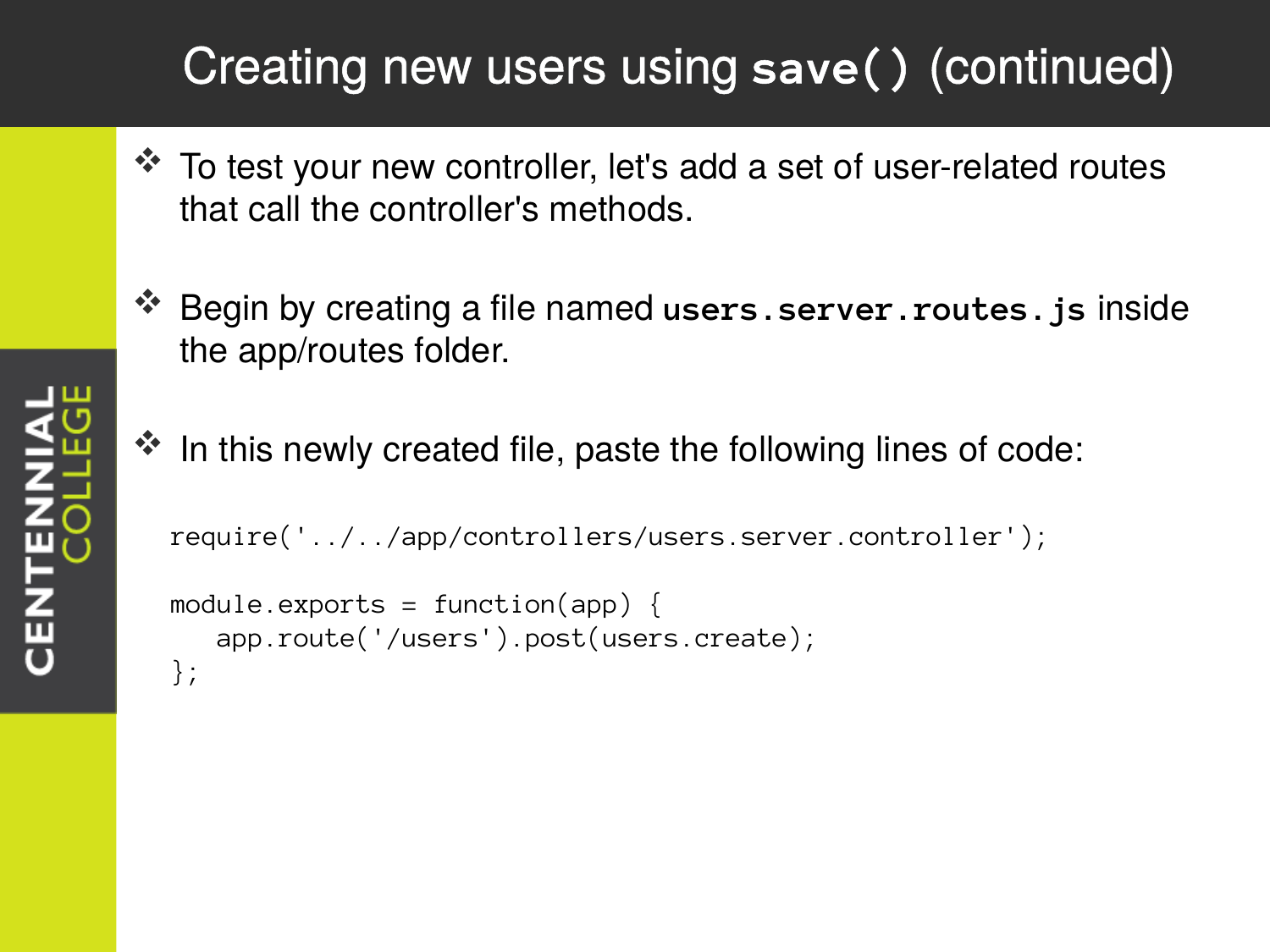

# Creating new users using save() (continued)
To test your new controller, let's add a set of user-related routes that call the controller's methods.

Begin by creating a file named users.server.routes.js inside the app/routes folder.

In this newly created file, paste the following lines of code:
require('../../app/controllers/users.server.controller');

module.exports = function(app) {
   app.route('/users').post(users.create);
};